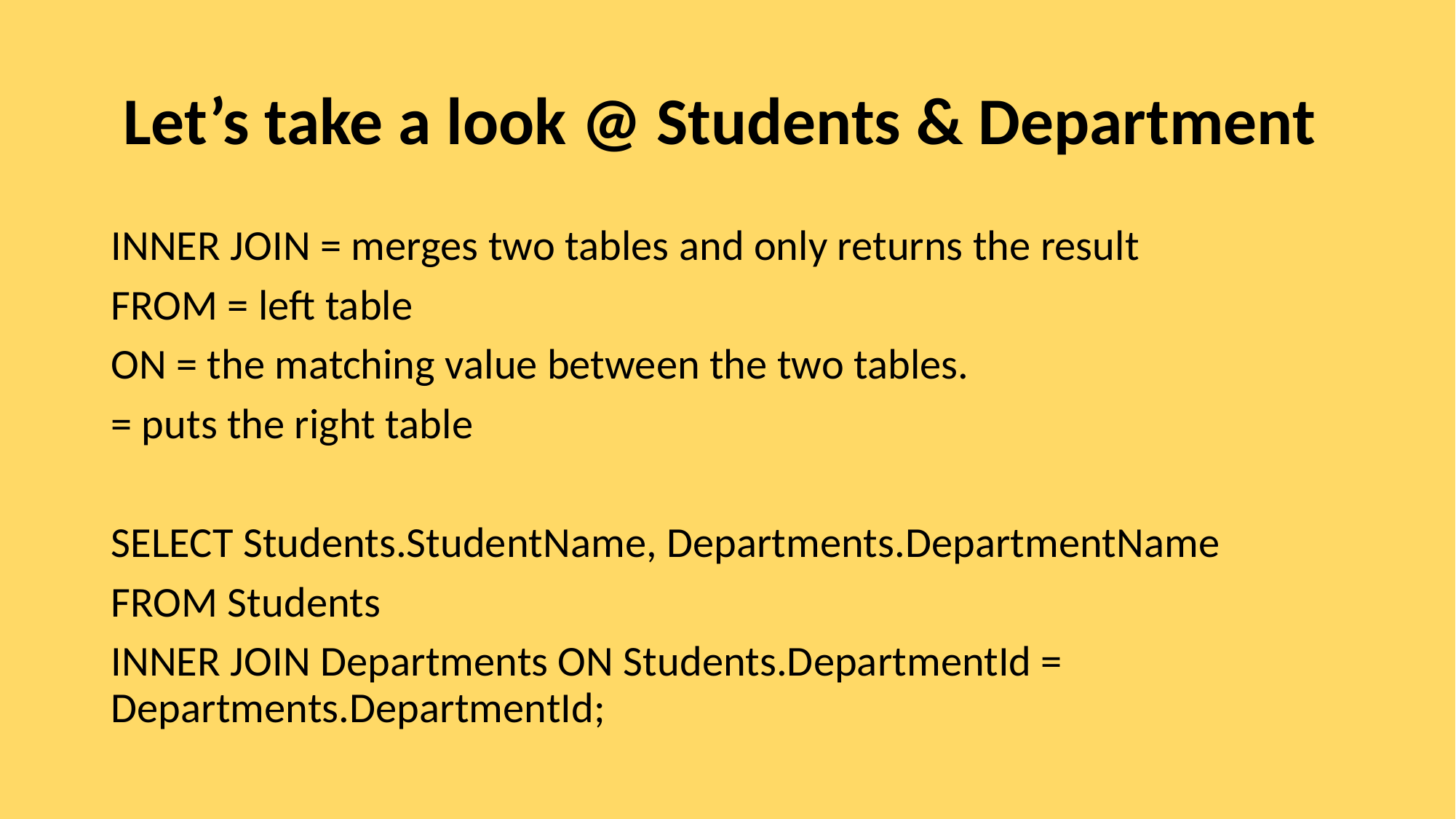

# Let’s take a look @ Students & Department
INNER JOIN = merges two tables and only returns the result
FROM = left table
ON = the matching value between the two tables.
= puts the right table

SELECT Students.StudentName, Departments.DepartmentName
FROM Students
INNER JOIN Departments ON Students.DepartmentId = Departments.DepartmentId;